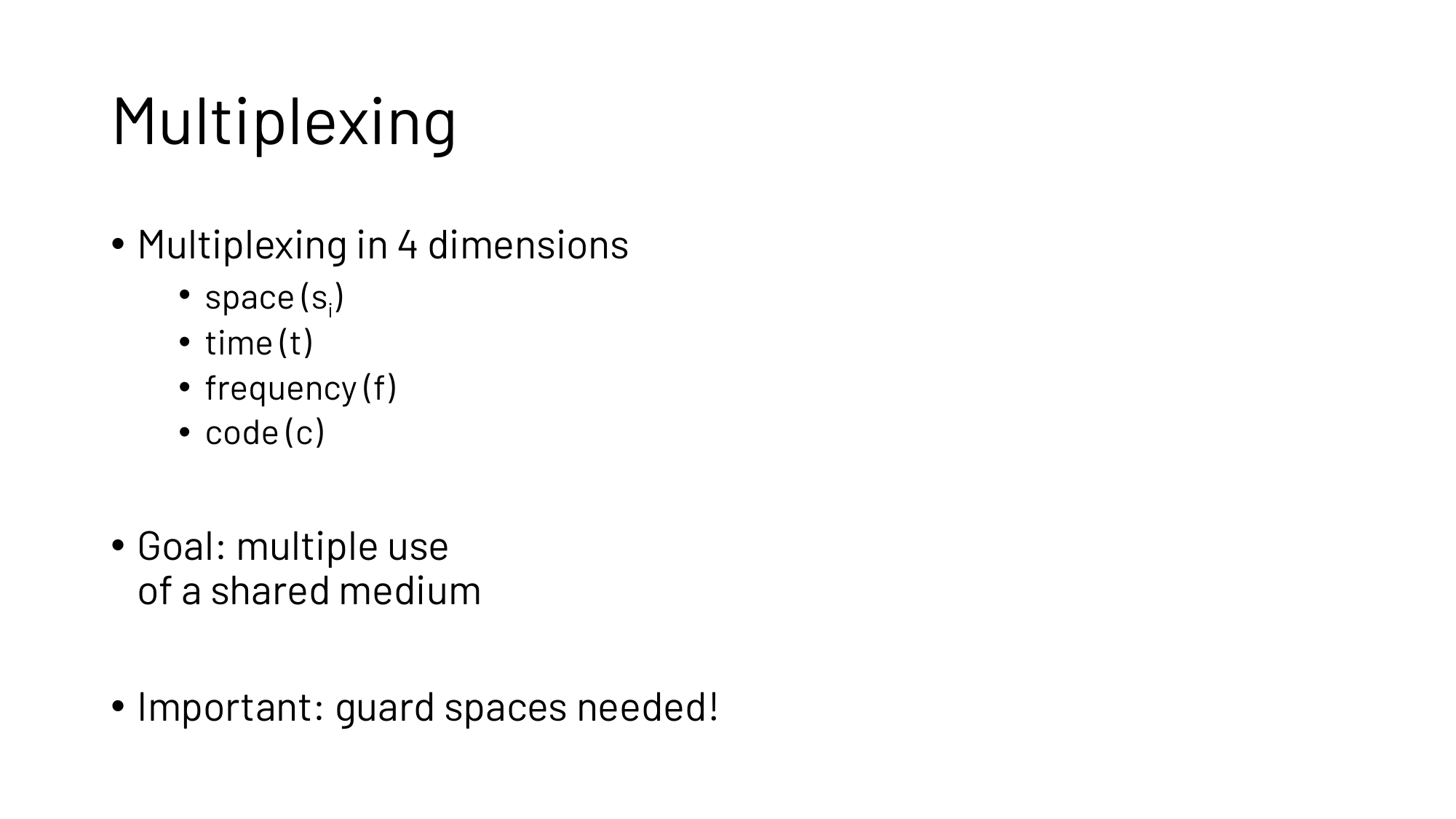

# Multiplexing
Multiplexing in 4 dimensions
space (si)
time (t)
frequency (f)
code (c)

Goal: multiple use
of a shared medium

Important: guard spaces needed!